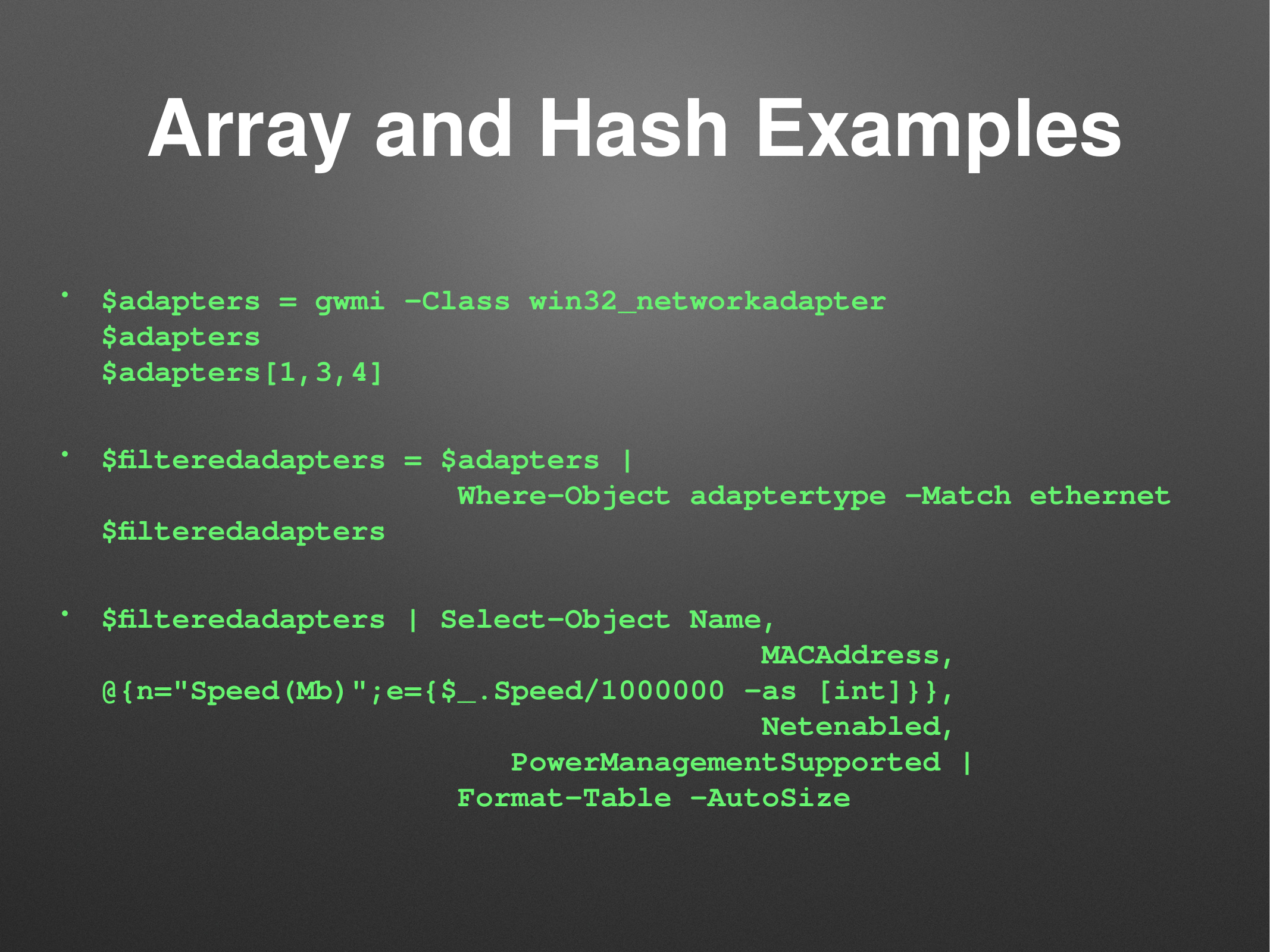

# Array and Hash Examples
$adapters = gwmi -Class win32_networkadapter
$adapters
$adapters[1,3,4]
$filteredadapters = $adapters |
                    Where-Object adaptertype -Match ethernet
$filteredadapters
$filteredadapters | Select-Object Name,
                                     MACAddress,
@{n="Speed(Mb)";e={$_.Speed/1000000 -as [int]}},
                                     Netenabled,
                       PowerManagementSupported |
                    Format-Table -AutoSize